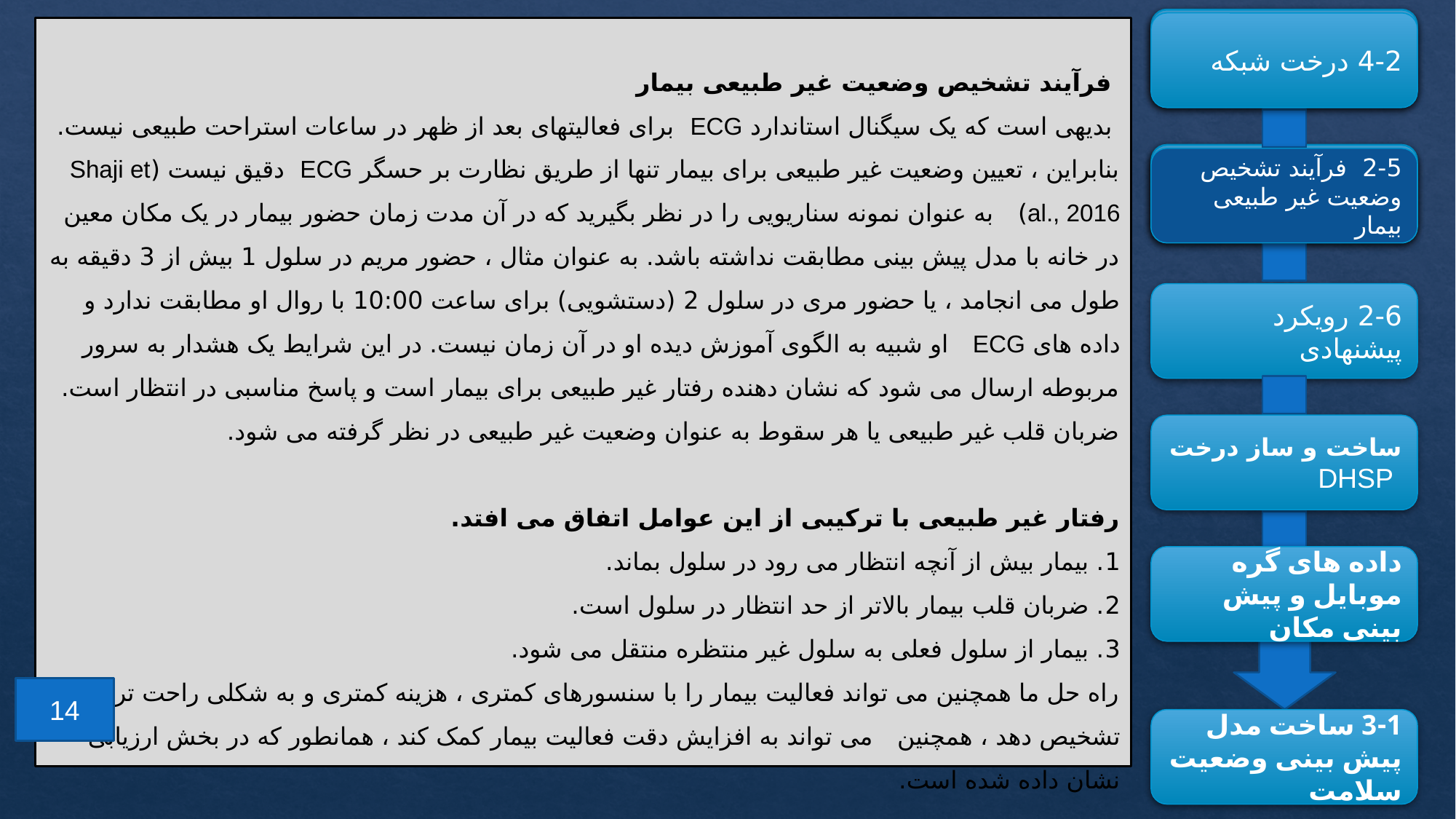

5-1 روش انجام تحقیق
5-1 روش انجام تحقیق
4-2 درخت شبکه

 فرآیند تشخیص وضعیت غیر طبیعی بیمار
 بدیهی است که یک سیگنال استاندارد ECG  برای فعالیتهای بعد از ظهر در ساعات استراحت طبیعی نیست. بنابراین ، تعیین وضعیت غیر طبیعی برای بیمار تنها از طریق نظارت بر حسگر ECG  دقیق نیست (Shaji et al., 2016)   به عنوان نمونه سناریویی را در نظر بگیرید که در آن مدت زمان حضور بیمار در یک مکان معین در خانه با مدل پیش بینی مطابقت نداشته باشد. به عنوان مثال ، حضور مریم در سلول 1 بیش از 3 دقیقه به طول می انجامد ، یا حضور مری در سلول 2 (دستشویی) برای ساعت 10:00 با روال او مطابقت ندارد و داده های ECG   او شبیه به الگوی آموزش دیده او در آن زمان نیست. در این شرایط یک هشدار به سرور مربوطه ارسال می شود که نشان دهنده رفتار غیر طبیعی برای بیمار است و پاسخ مناسبی در انتظار است. ضربان قلب غیر طبیعی یا هر سقوط به عنوان وضعیت غیر طبیعی در نظر گرفته می شود.

رفتار غیر طبیعی با ترکیبی از این عوامل اتفاق می افتد.
1. بیمار بیش از آنچه انتظار می رود در سلول بماند.
2. ضربان قلب بیمار بالاتر از حد انتظار در سلول است.
3. بیمار از سلول فعلی به سلول غیر منتظره منتقل می شود.
راه حل ما همچنین می تواند فعالیت بیمار را با سنسورهای کمتری ، هزینه کمتری و به شکلی راحت تر تشخیص دهد ، همچنین   می تواند به افزایش دقت فعالیت بیمار کمک کند ، همانطور که در بخش ارزیابی نشان داده شده است.

6-1 مراحل انجام تحقیق
6-1 مراحل انجام تحقیق
2-5  فرآیند تشخیص وضعیت غیر طبیعی بیمار

2-6 رویکرد پیشنهادی

ساخت و ساز درخت  DHSP

داده های گره موبایل و پیش بینی مکان

14
3-1 ساخت مدل پیش بینی وضعیت سلامت